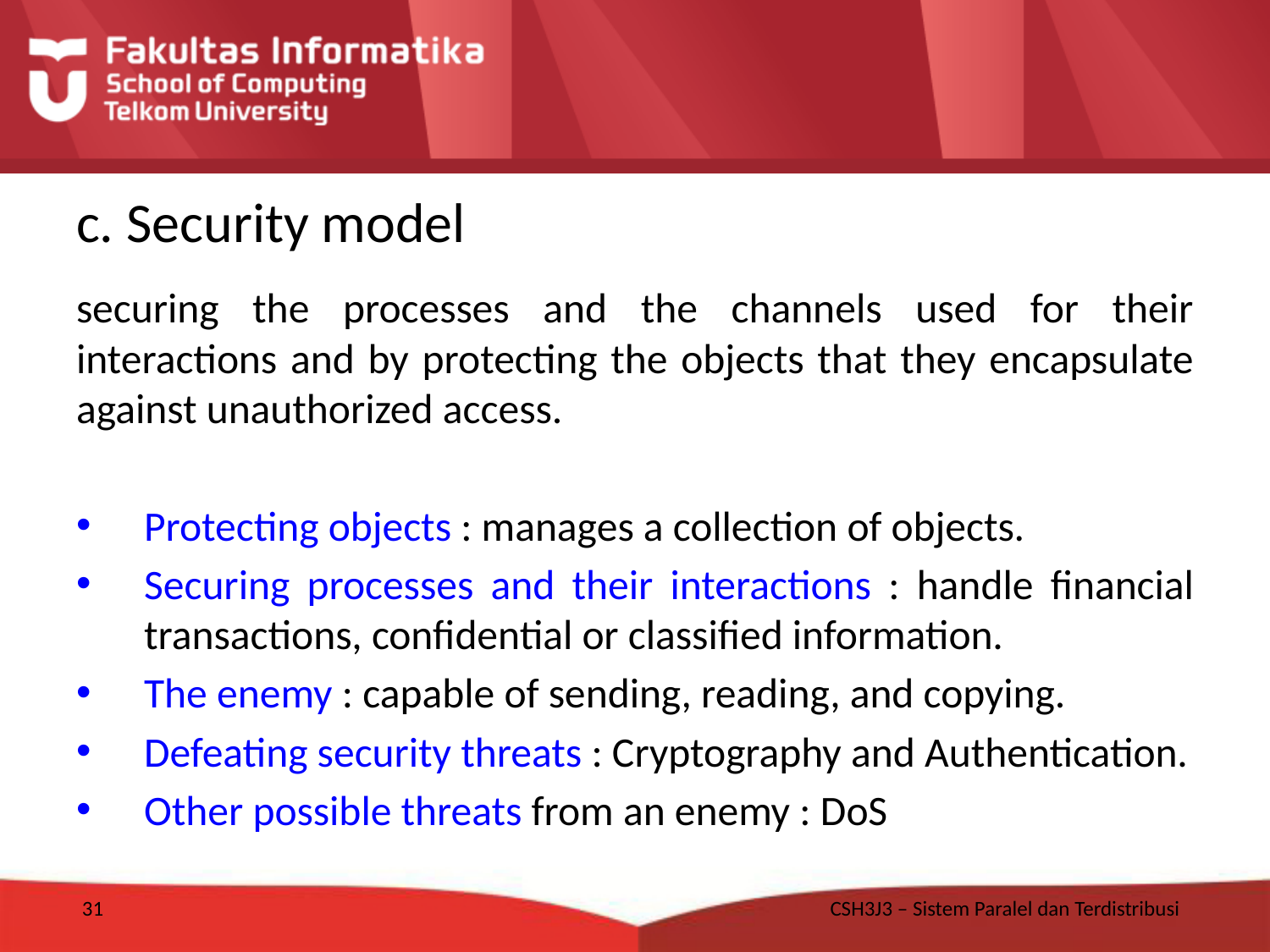

# c. Security model
securing the processes and the channels used for their interactions and by protecting the objects that they encapsulate against unauthorized access.

Protecting objects : manages a collection of objects.
Securing processes and their interactions : handle financial transactions, confidential or classified information.
The enemy : capable of sending, reading, and copying.
Defeating security threats : Cryptography and Authentication.
Other possible threats from an enemy : DoS
31
CSH3J3 – Sistem Paralel dan Terdistribusi